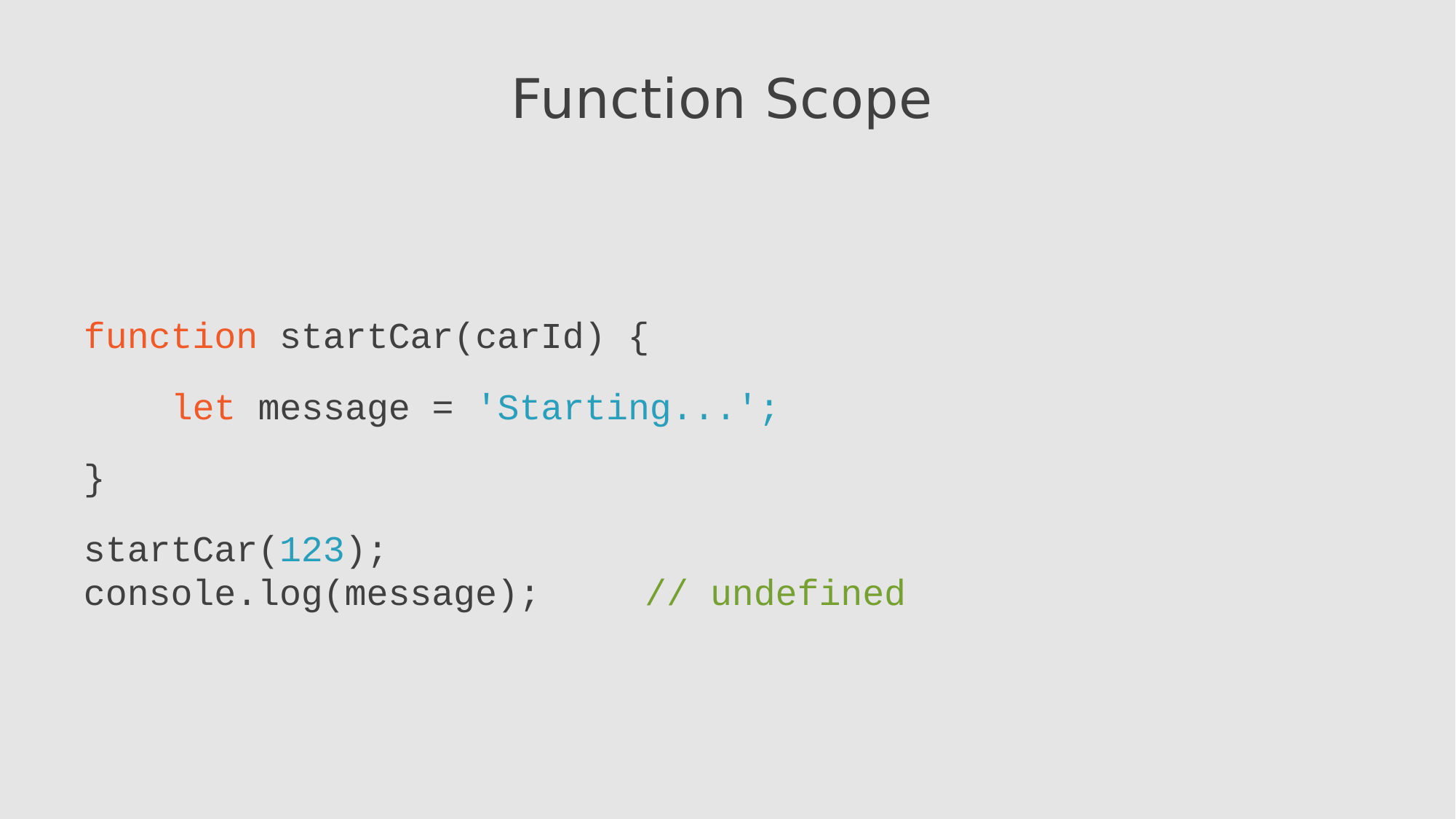

# Function Scope
function startCar(carId) {
let message = 'Starting...';
}
startCar(123);
console.log(message);	// undefined
4